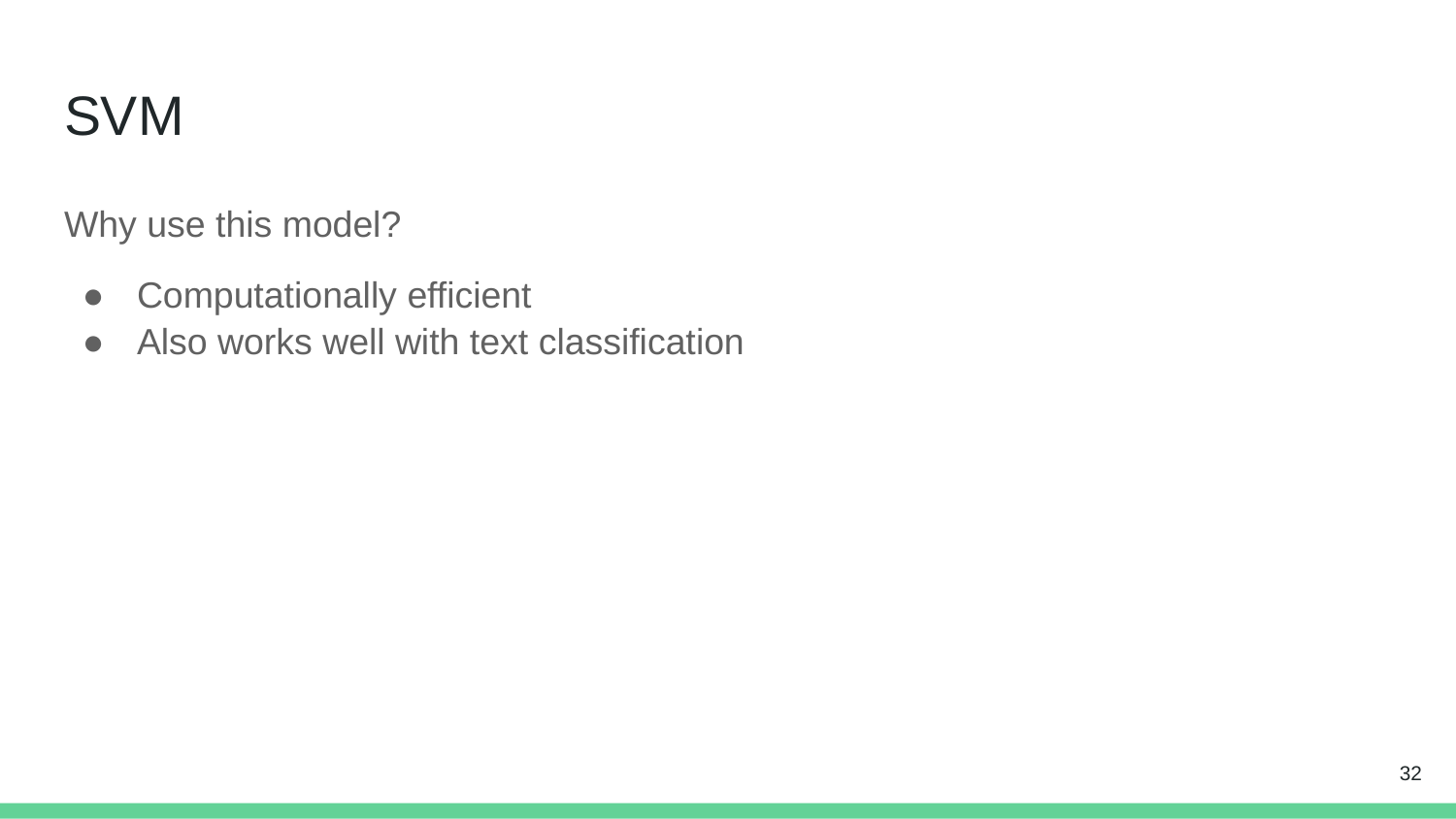

# SVM
Why use this model?
Computationally efficient
Also works well with text classification
32